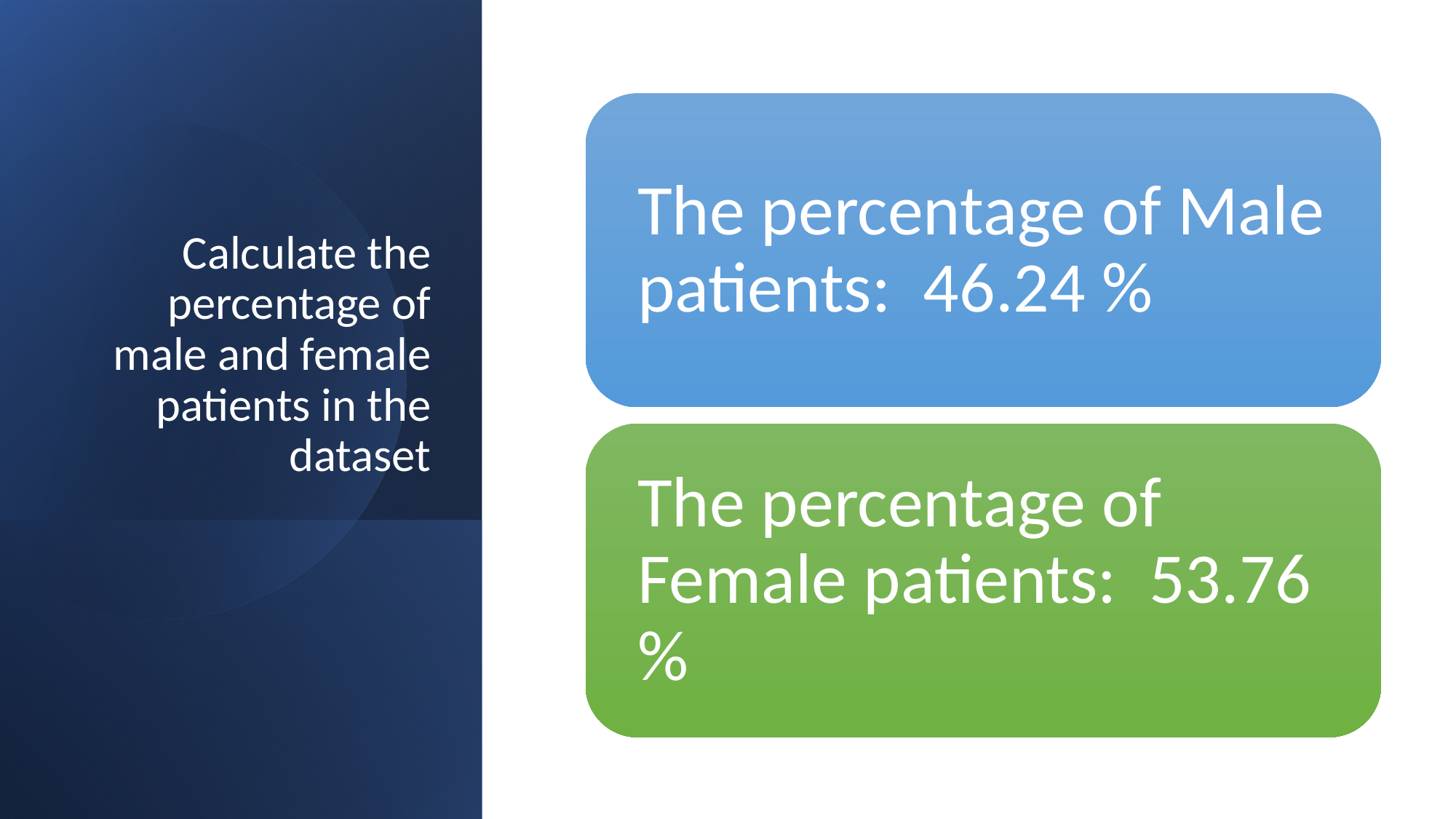

The percentage of Male patients:  46.24 %
The percentage of Female patients:  53.76 %

# Calculate the percentage of male and female patients in the dataset